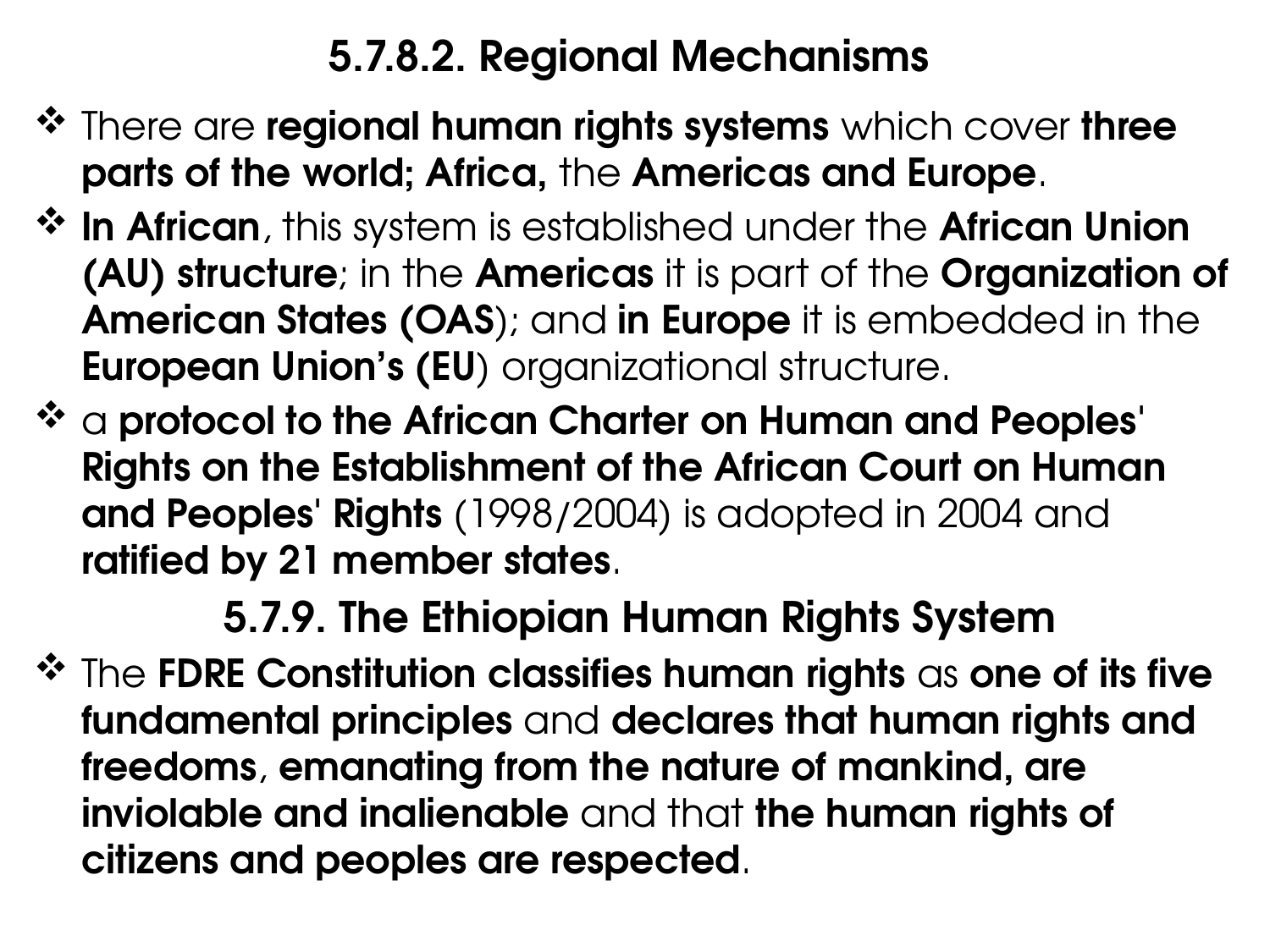

# 5.7.8.2. Regional Mechanisms
There are regional human rights systems which cover three parts of the world; Africa, the Americas and Europe.
In African, this system is established under the African Union (AU) structure; in the Americas it is part of the Organization of American States (OAS); and in Europe it is embedded in the European Union’s (EU) organizational structure.
a protocol to the African Charter on Human and Peoples' Rights on the Establishment of the African Court on Human and Peoples' Rights (1998/2004) is adopted in 2004 and ratified by 21 member states.
5.7.9. The Ethiopian Human Rights System
The FDRE Constitution classifies human rights as one of its five fundamental principles and declares that human rights and freedoms, emanating from the nature of mankind, are inviolable and inalienable and that the human rights of citizens and peoples are respected.